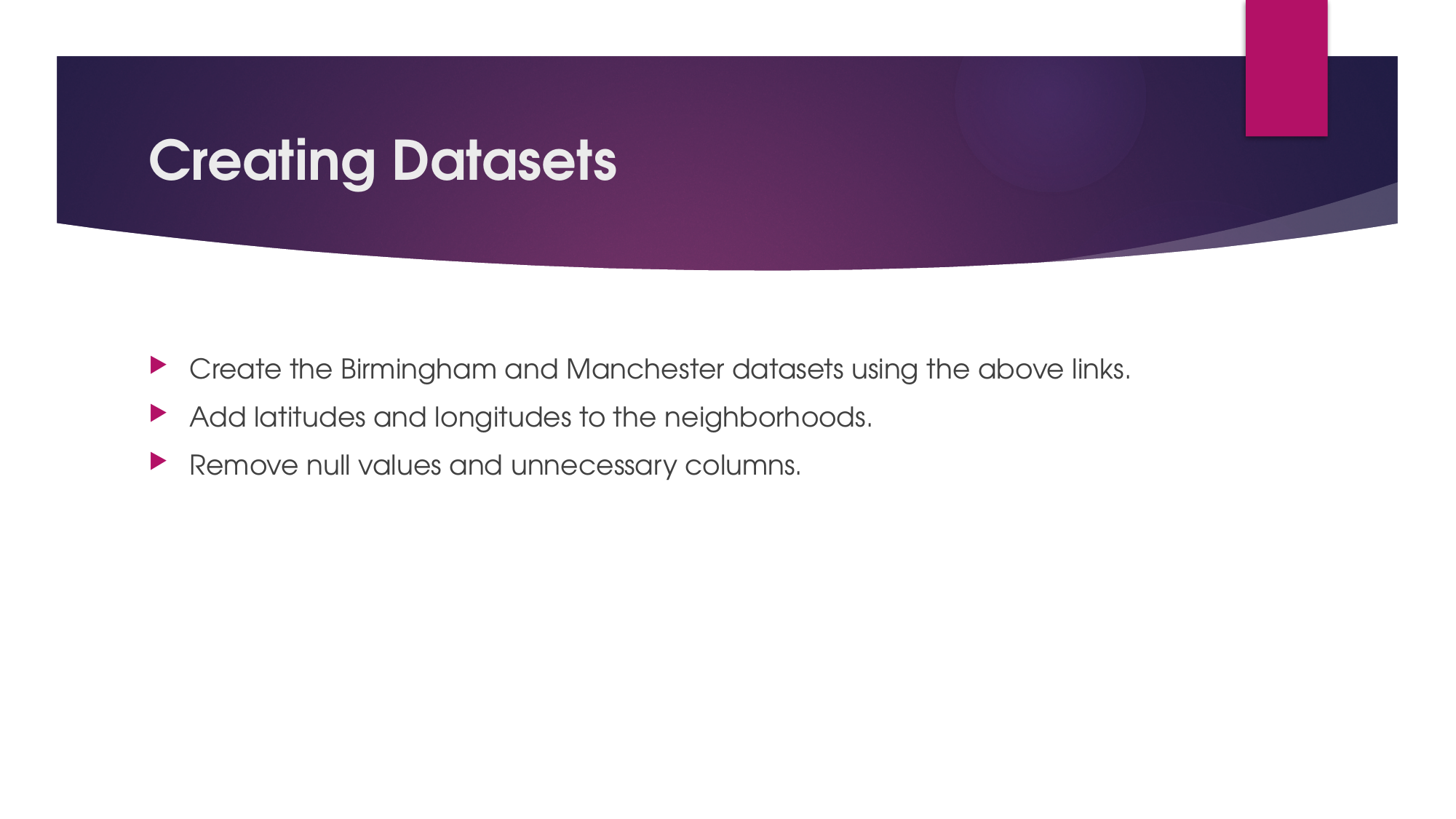

# Creating Datasets
Create the Birmingham and Manchester datasets using the above links.
Add latitudes and longitudes to the neighborhoods.
Remove null values and unnecessary columns.